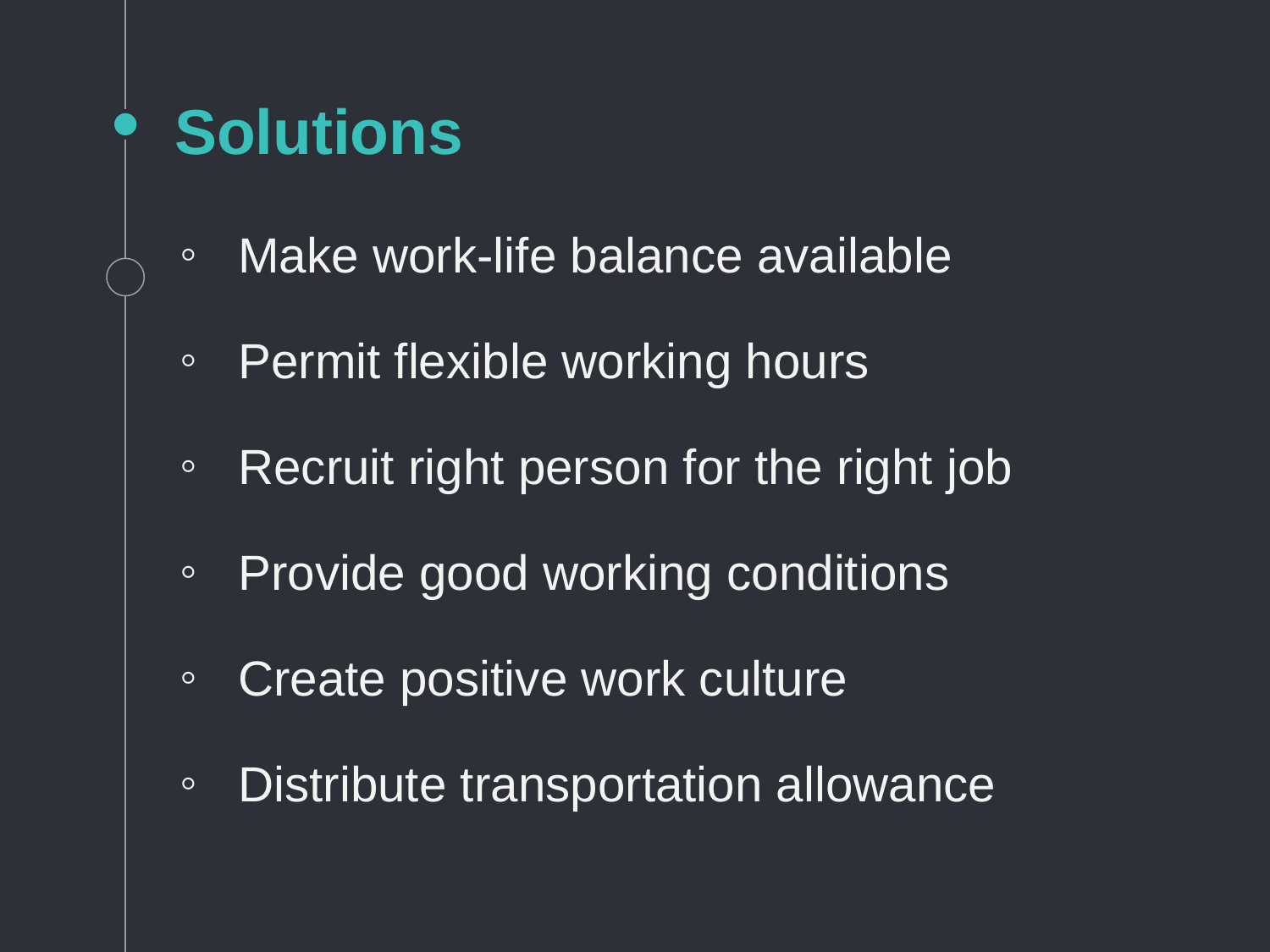

# Solutions

Make work-life balance available
Permit flexible working hours
Recruit right person for the right job
Provide good working conditions
Create positive work culture
Distribute transportation allowance